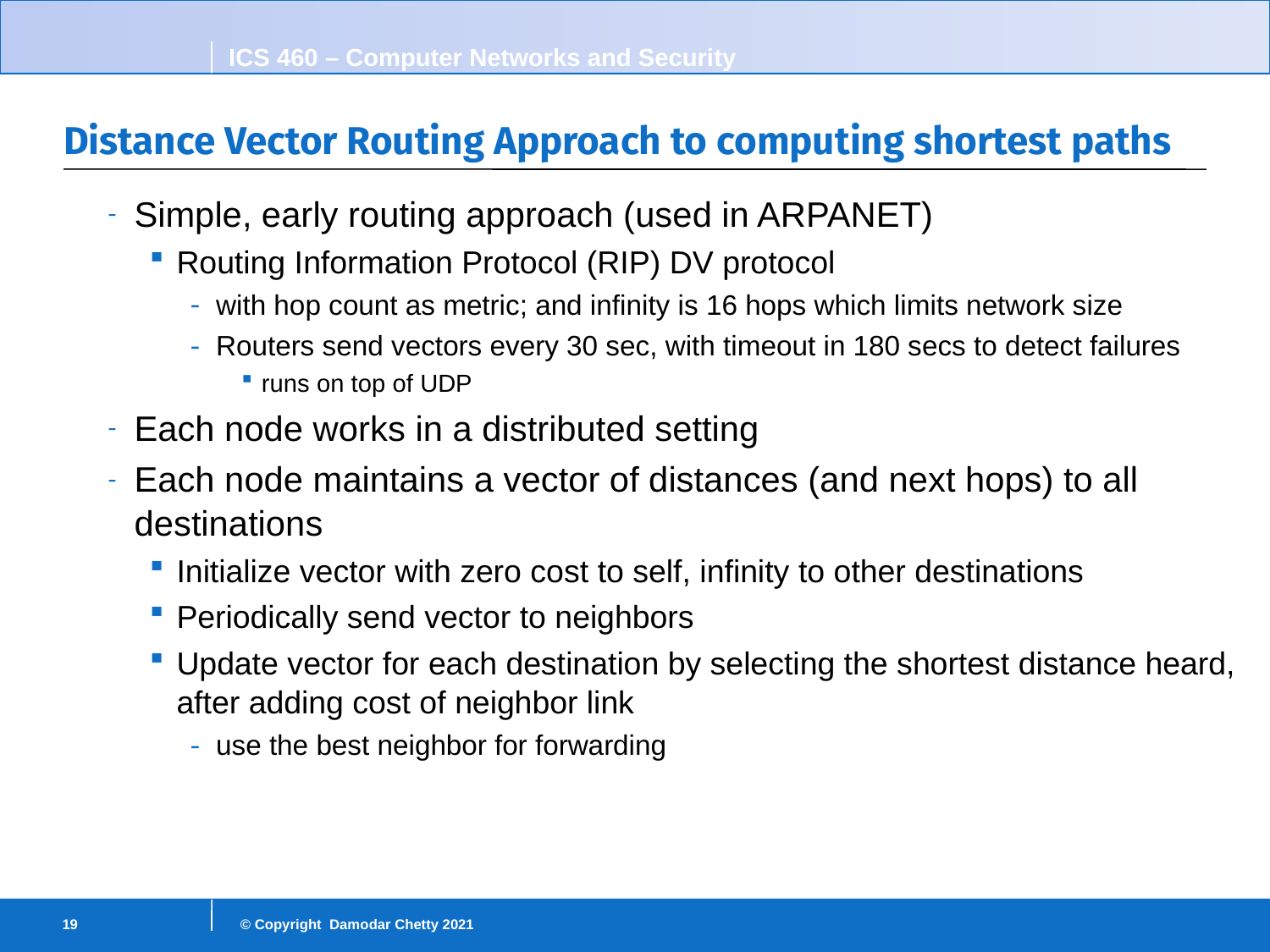

# Distance Vector Routing Approach to computing shortest paths
Simple, early routing approach (used in ARPANET)
Routing Information Protocol (RIP) DV protocol
with hop count as metric; and infinity is 16 hops which limits network size
Routers send vectors every 30 sec, with timeout in 180 secs to detect failures
runs on top of UDP
Each node works in a distributed setting
Each node maintains a vector of distances (and next hops) to all destinations
Initialize vector with zero cost to self, infinity to other destinations
Periodically send vector to neighbors
Update vector for each destination by selecting the shortest distance heard,
after adding cost of neighbor link
use the best neighbor for forwarding

19